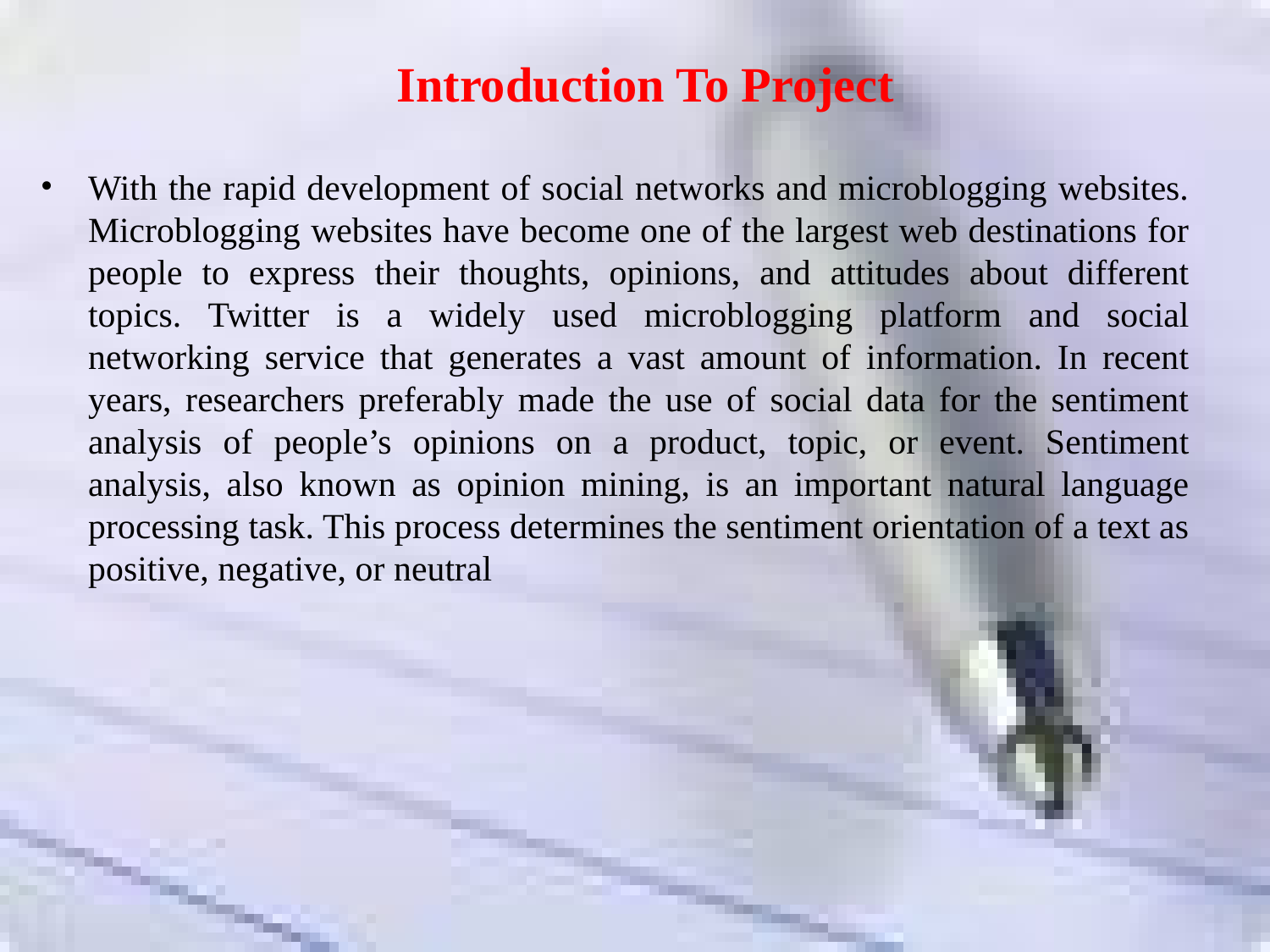

# Introduction To Project
With the rapid development of social networks and microblogging websites. Microblogging websites have become one of the largest web destinations for people to express their thoughts, opinions, and attitudes about different topics. Twitter is a widely used microblogging platform and social networking service that generates a vast amount of information. In recent years, researchers preferably made the use of social data for the sentiment analysis of people’s opinions on a product, topic, or event. Sentiment analysis, also known as opinion mining, is an important natural language processing task. This process determines the sentiment orientation of a text as positive, negative, or neutral